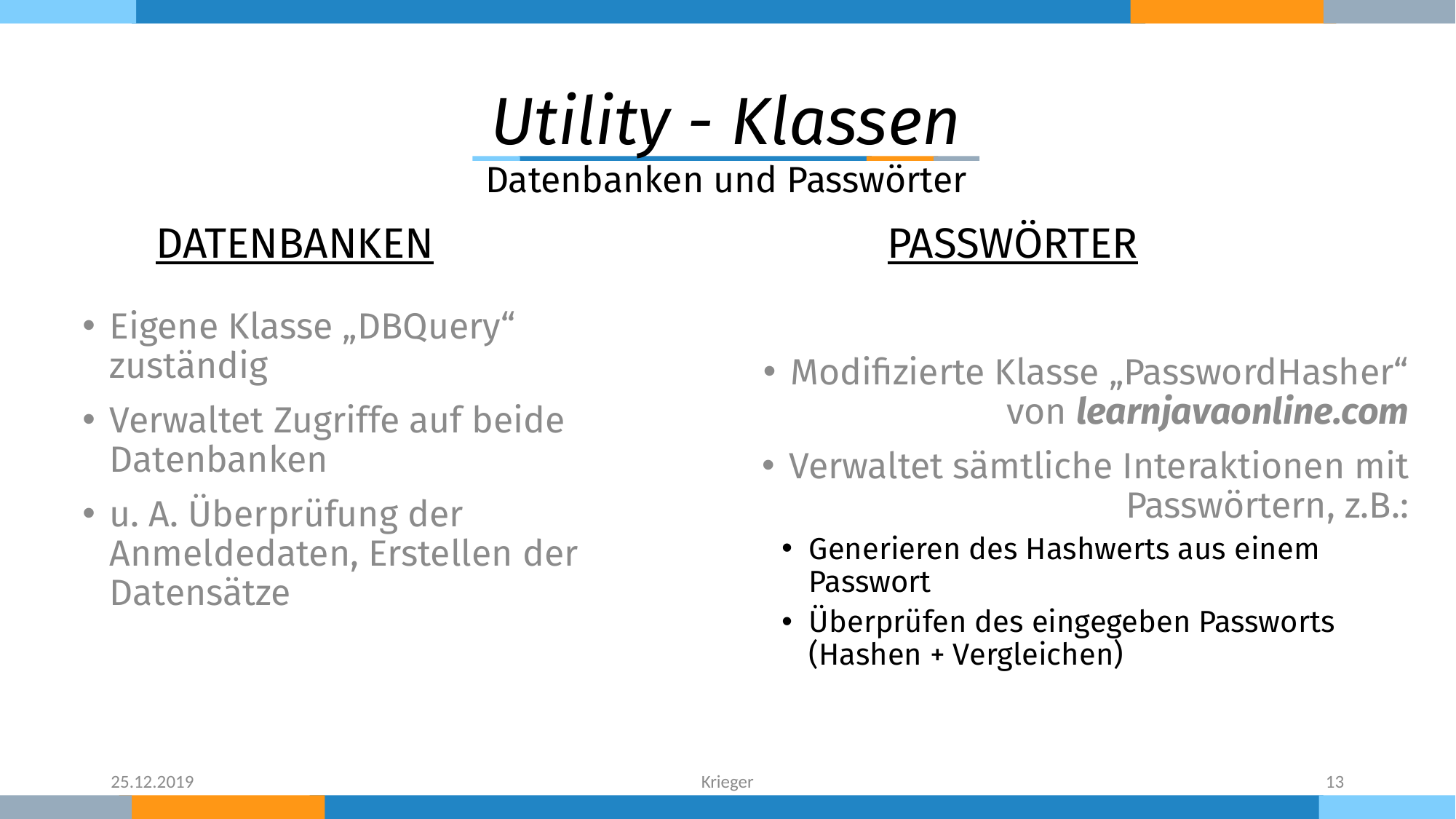

Utility - Klassen
Datenbanken und Passwörter
DATENBANKEN
PASSWÖRTER
Eigene Klasse „DBQuery“ zuständig
Verwaltet Zugriffe auf beide Datenbanken
u. A. Überprüfung der Anmeldedaten, Erstellen der Datensätze

Modifizierte Klasse „PasswordHasher“ von learnjavaonline.com
Verwaltet sämtliche Interaktionen mit Passwörtern, z.B.:
Generieren des Hashwerts aus einem Passwort
Überprüfen des eingegeben Passworts (Hashen + Vergleichen)
25.12.2019
Krieger
13